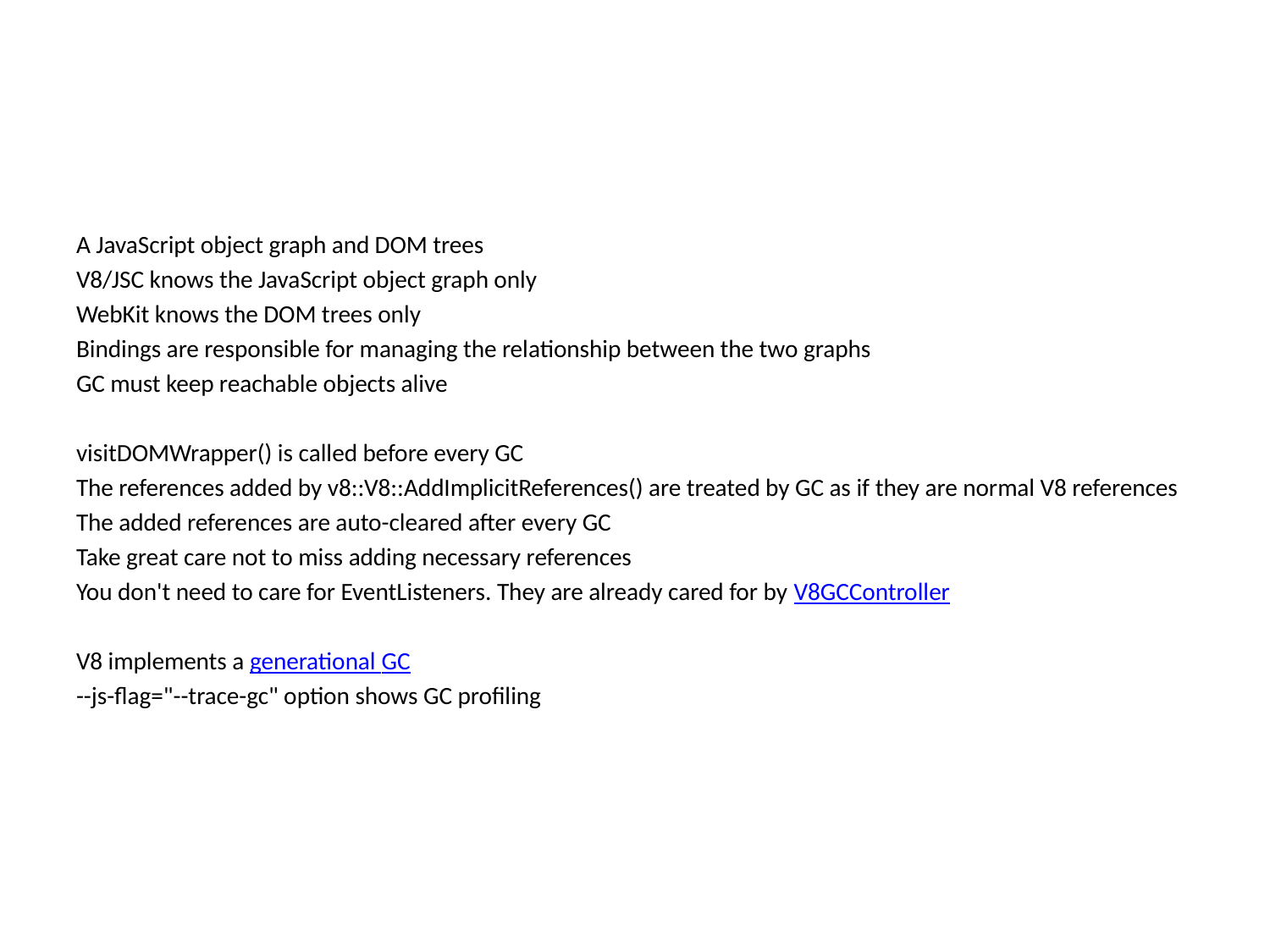

#
A JavaScript object graph and DOM trees
V8/JSC knows the JavaScript object graph only
WebKit knows the DOM trees only
Bindings are responsible for managing the relationship between the two graphs
GC must keep reachable objects alive

visitDOMWrapper() is called before every GC
The references added by v8::V8::AddImplicitReferences() are treated by GC as if they are normal V8 references
The added references are auto-cleared after every GC
Take great care not to miss adding necessary references
You don't need to care for EventListeners. They are already cared for by V8GCController

V8 implements a generational GC
--js-flag="--trace-gc" option shows GC profiling